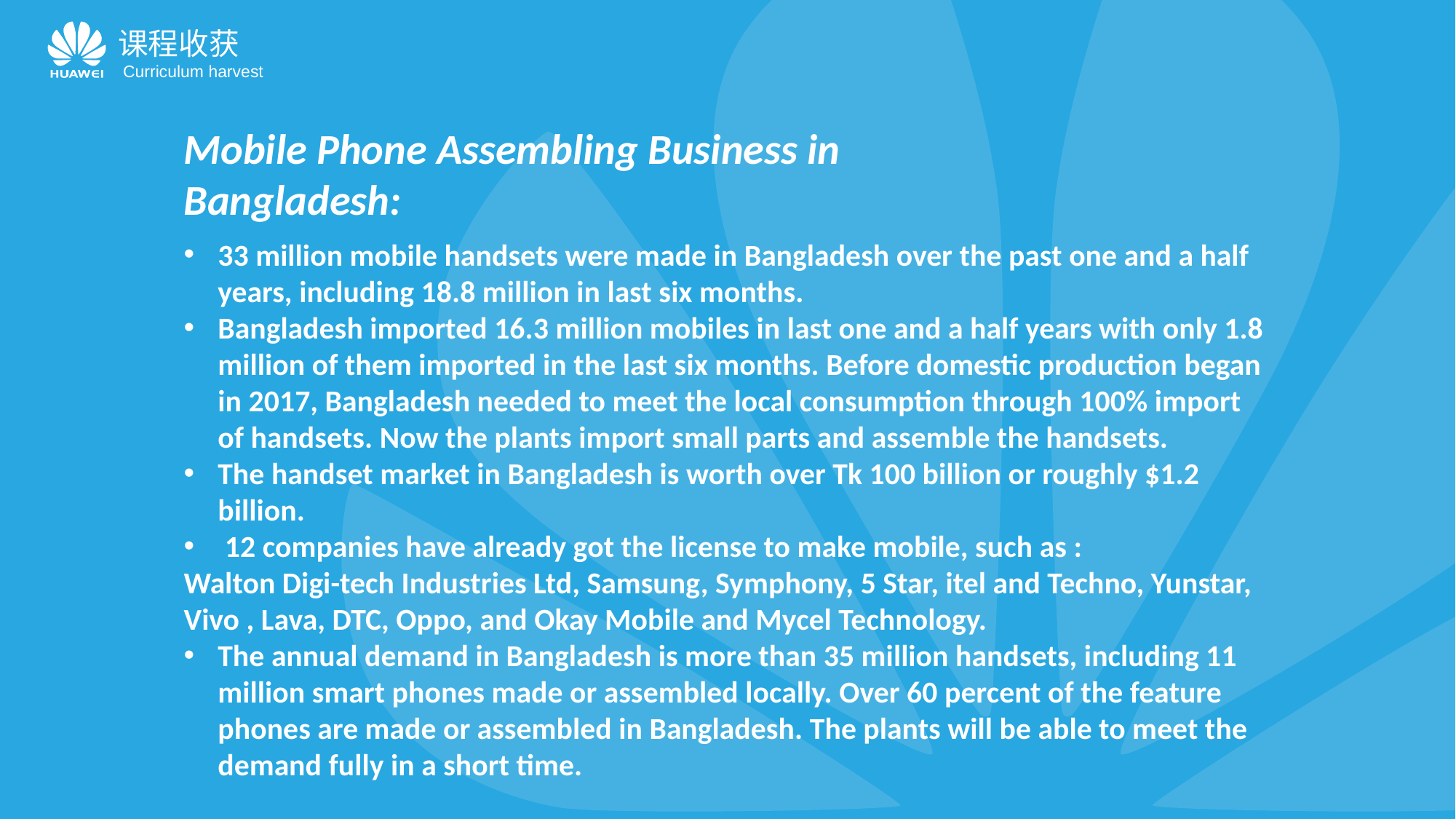

Mobile Phone Assembling Business in Bangladesh:
33 million mobile handsets were made in Bangladesh over the past one and a half years, including 18.8 million in last six months.
Bangladesh imported 16.3 million mobiles in last one and a half years with only 1.8 million of them imported in the last six months. Before domestic production began in 2017, Bangladesh needed to meet the local consumption through 100% import of handsets. Now the plants import small parts and assemble the handsets.
The handset market in Bangladesh is worth over Tk 100 billion or roughly $1.2 billion.
 12 companies have already got the license to make mobile, such as :
Walton Digi-tech Industries Ltd, Samsung, Symphony, 5 Star, itel and Techno, Yunstar, Vivo , Lava, DTC, Oppo, and Okay Mobile and Mycel Technology.
The annual demand in Bangladesh is more than 35 million handsets, including 11 million smart phones made or assembled locally. Over 60 percent of the feature phones are made or assembled in Bangladesh. The plants will be able to meet the demand fully in a short time.